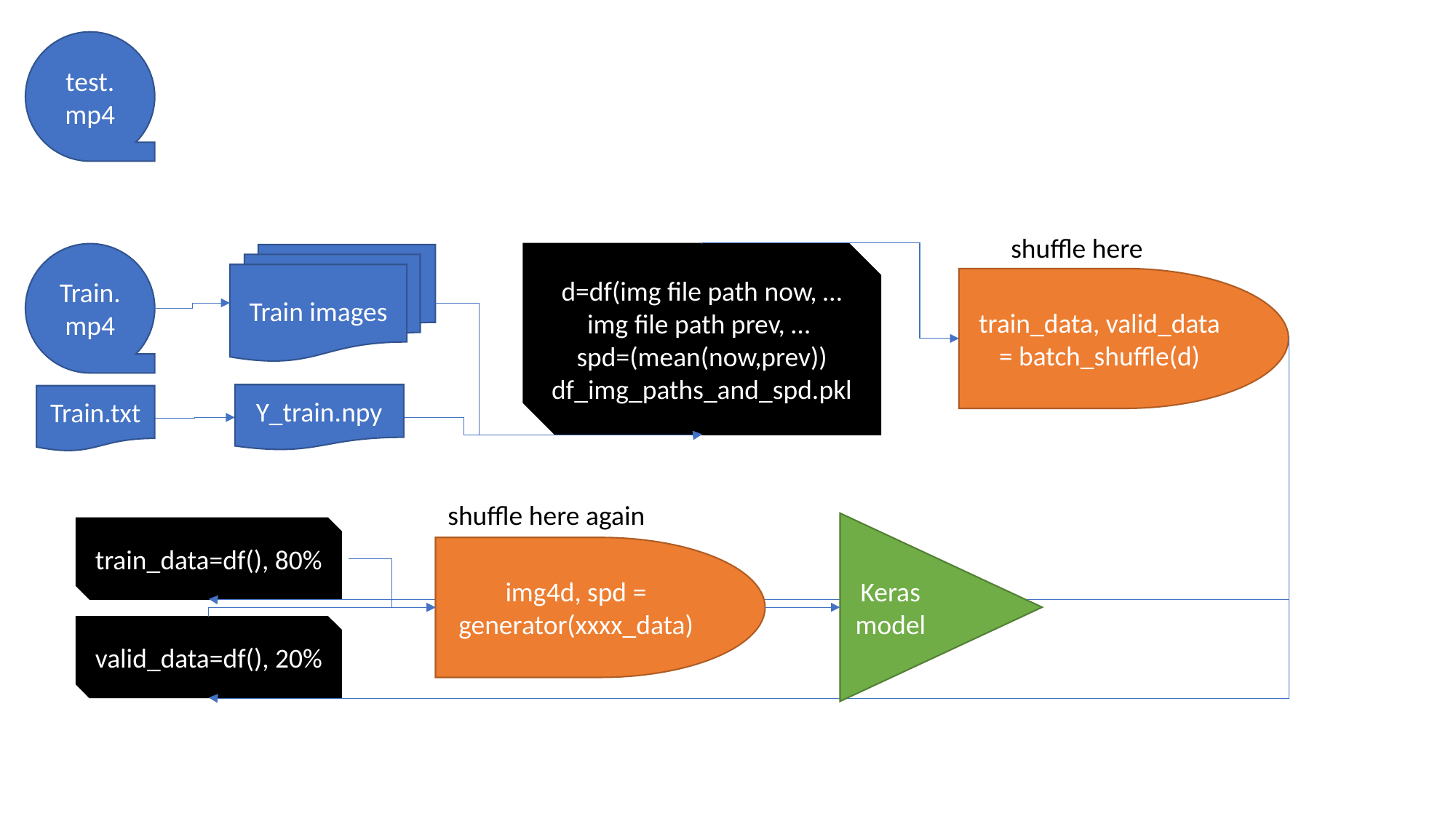

test.mp4
shuffle here
Train.mp4
d=df(img file path now, … img file path prev, …
spd=(mean(now,prev))
df_img_paths_and_spd.pkl
Train images
train_data, valid_data = batch_shuffle(d)
Y_train.npy
Train.txt
shuffle here again
Keras model
train_data=df(), 80%
img4d, spd = generator(xxxx_data)
valid_data=df(), 20%